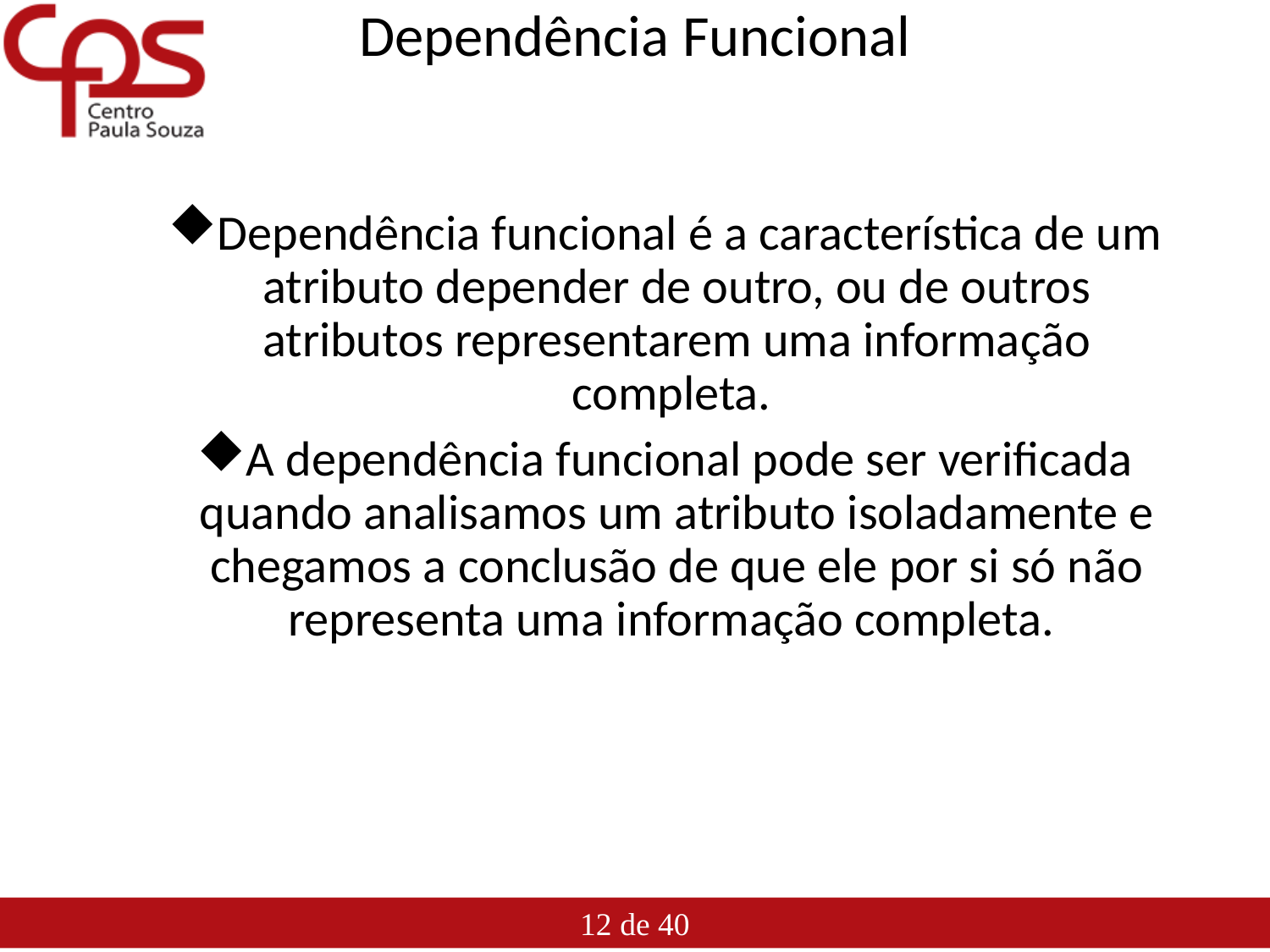

# Dependência Funcional
Dependência funcional é a característica de um atributo depender de outro, ou de outros atributos representarem uma informação completa.
A dependência funcional pode ser verificada quando analisamos um atributo isoladamente e chegamos a conclusão de que ele por si só não representa uma informação completa.